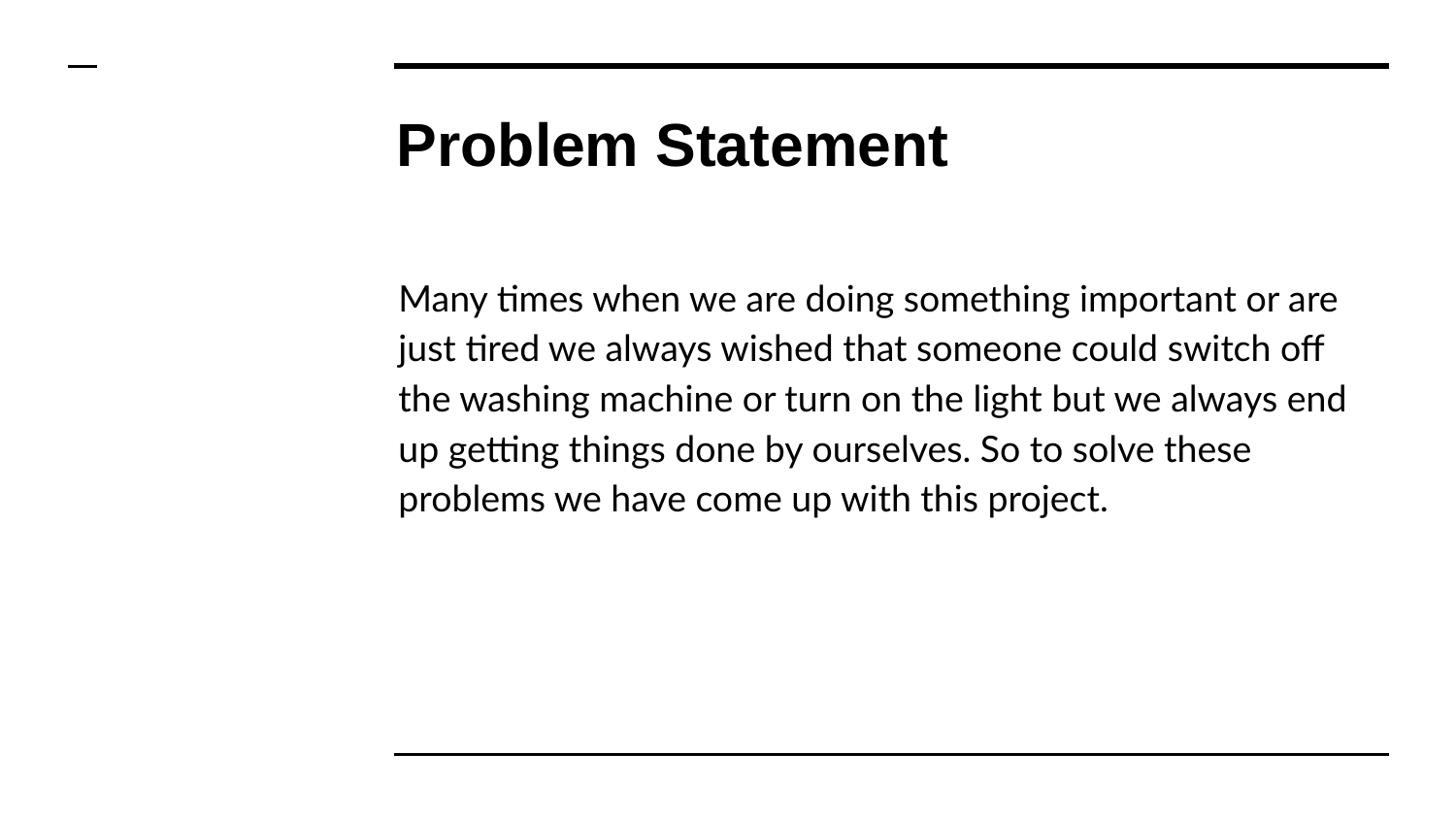

# Problem Statement
Many times when we are doing something important or are just tired we always wished that someone could switch off the washing machine or turn on the light but we always end up getting things done by ourselves. So to solve these problems we have come up with this project.